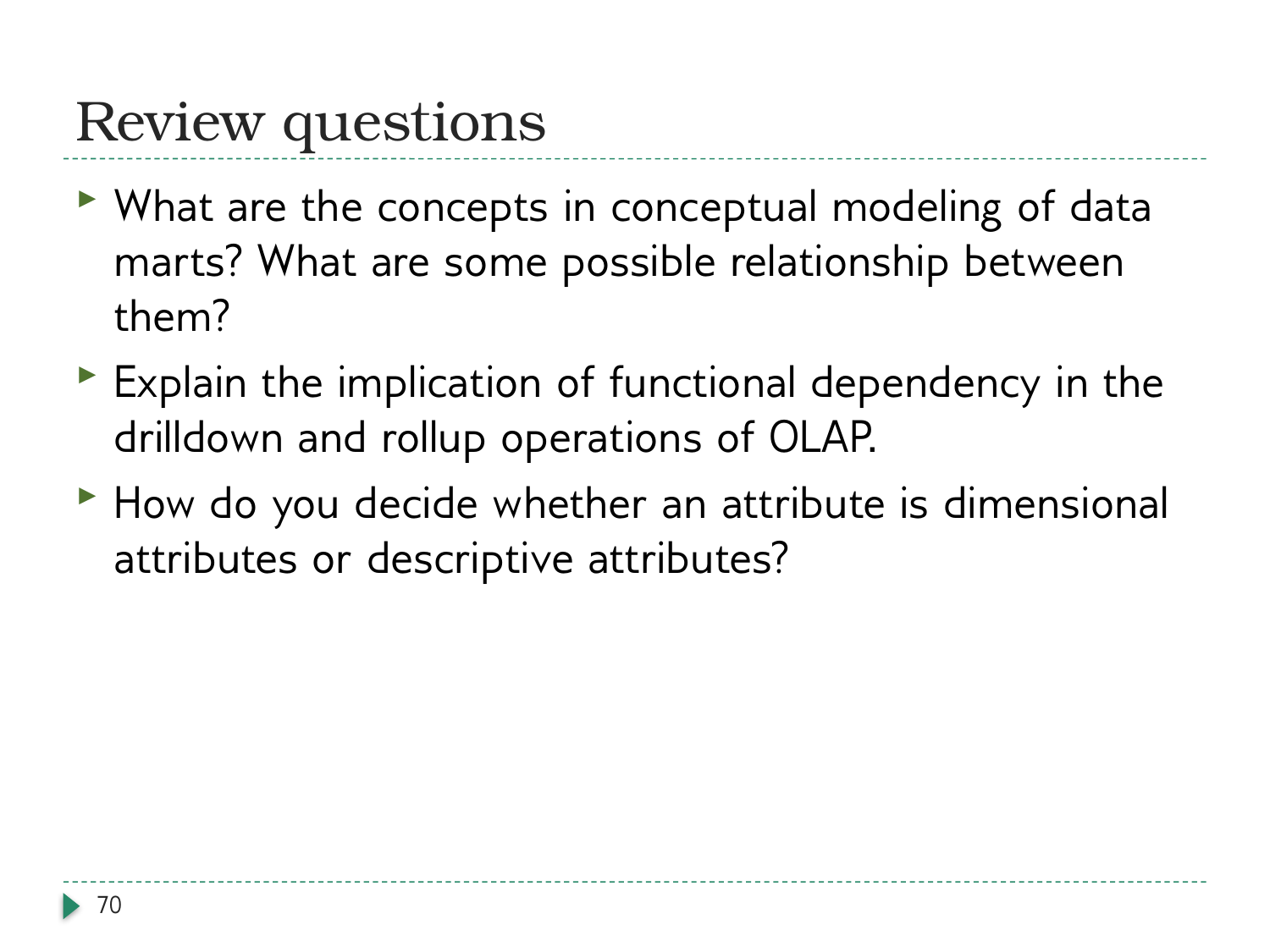

# Review questions
What are the concepts in conceptual modeling of data marts? What are some possible relationship between them?
Explain the implication of functional dependency in the drilldown and rollup operations of OLAP.
How do you decide whether an attribute is dimensional attributes or descriptive attributes?
70